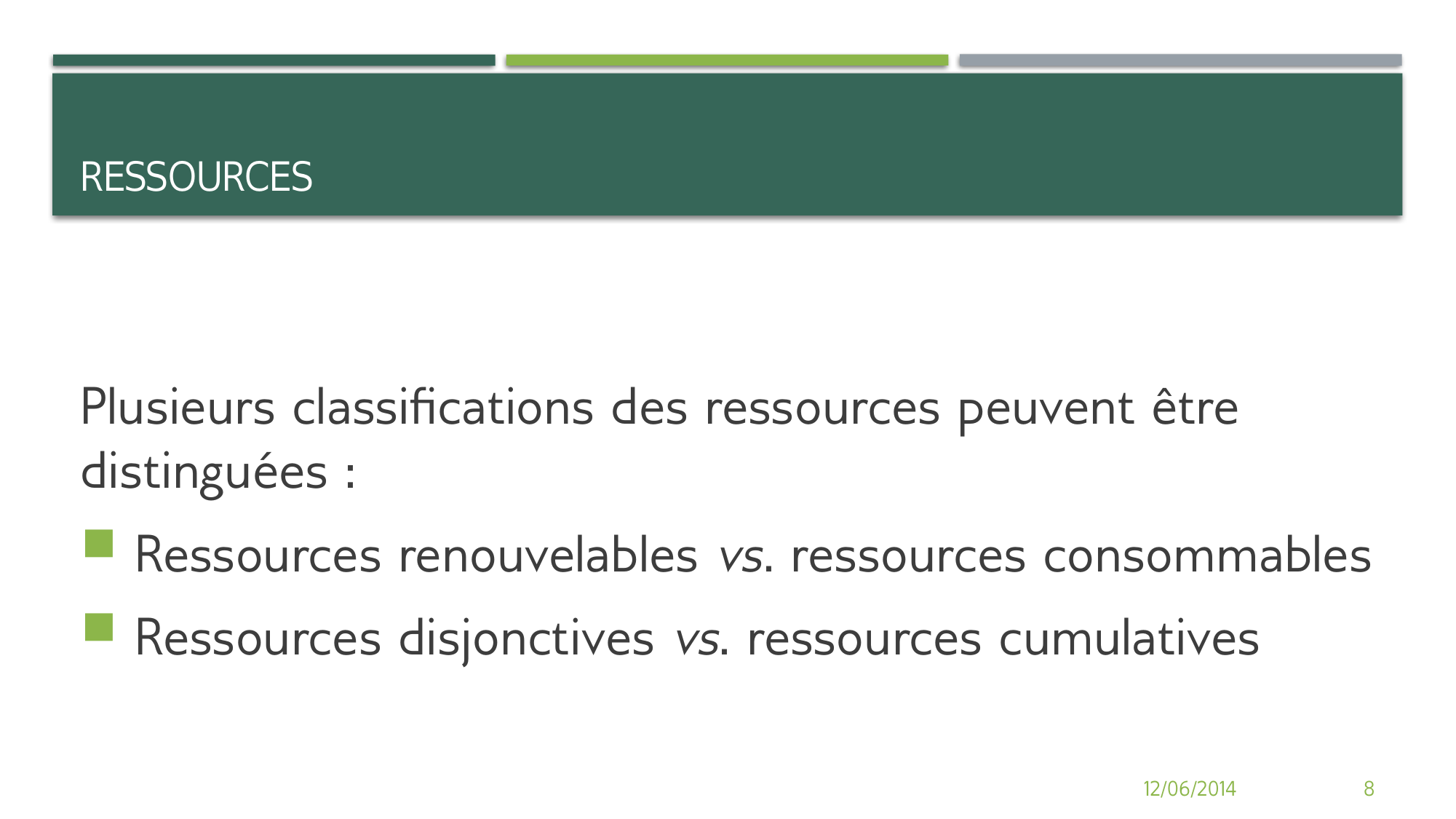

# ressources

Plusieurs classifications des ressources peuvent être distinguées :
 Ressources renouvelables vs. ressources consommables
 Ressources disjonctives vs. ressources cumulatives

12/06/2014
8